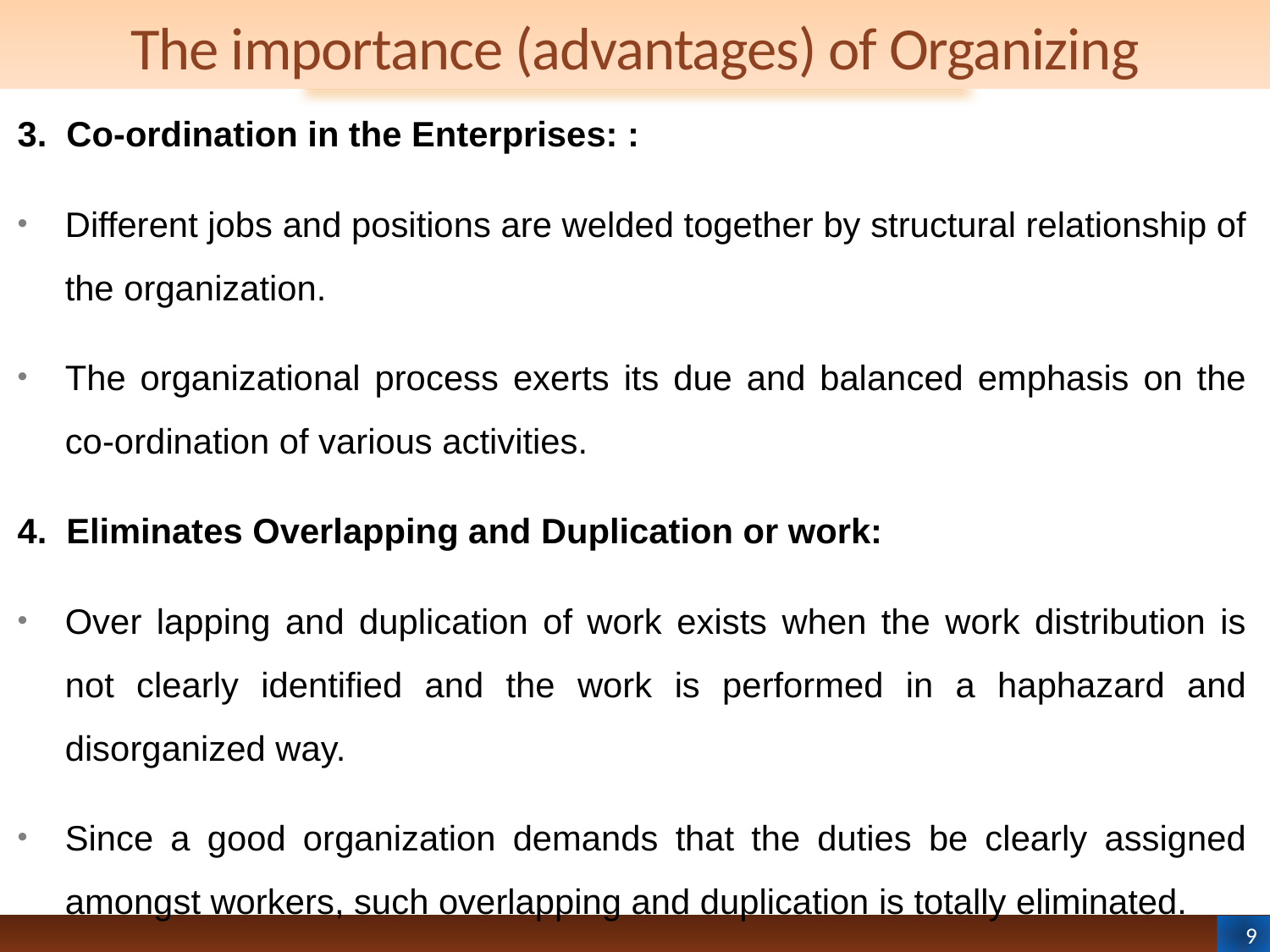

# The importance (advantages) of Organizing
3.  Co-ordination in the Enterprises: :
Different jobs and positions are welded together by structural relationship of the organization.
The organizational process exerts its due and balanced emphasis on the co-ordination of various activities.
4.  Eliminates Overlapping and Duplication or work:
Over lapping and duplication of work exists when the work distribution is not clearly identified and the work is performed in a haphazard and disorganized way.
Since a good organization demands that the duties be clearly assigned amongst workers, such overlapping and duplication is totally eliminated.
9